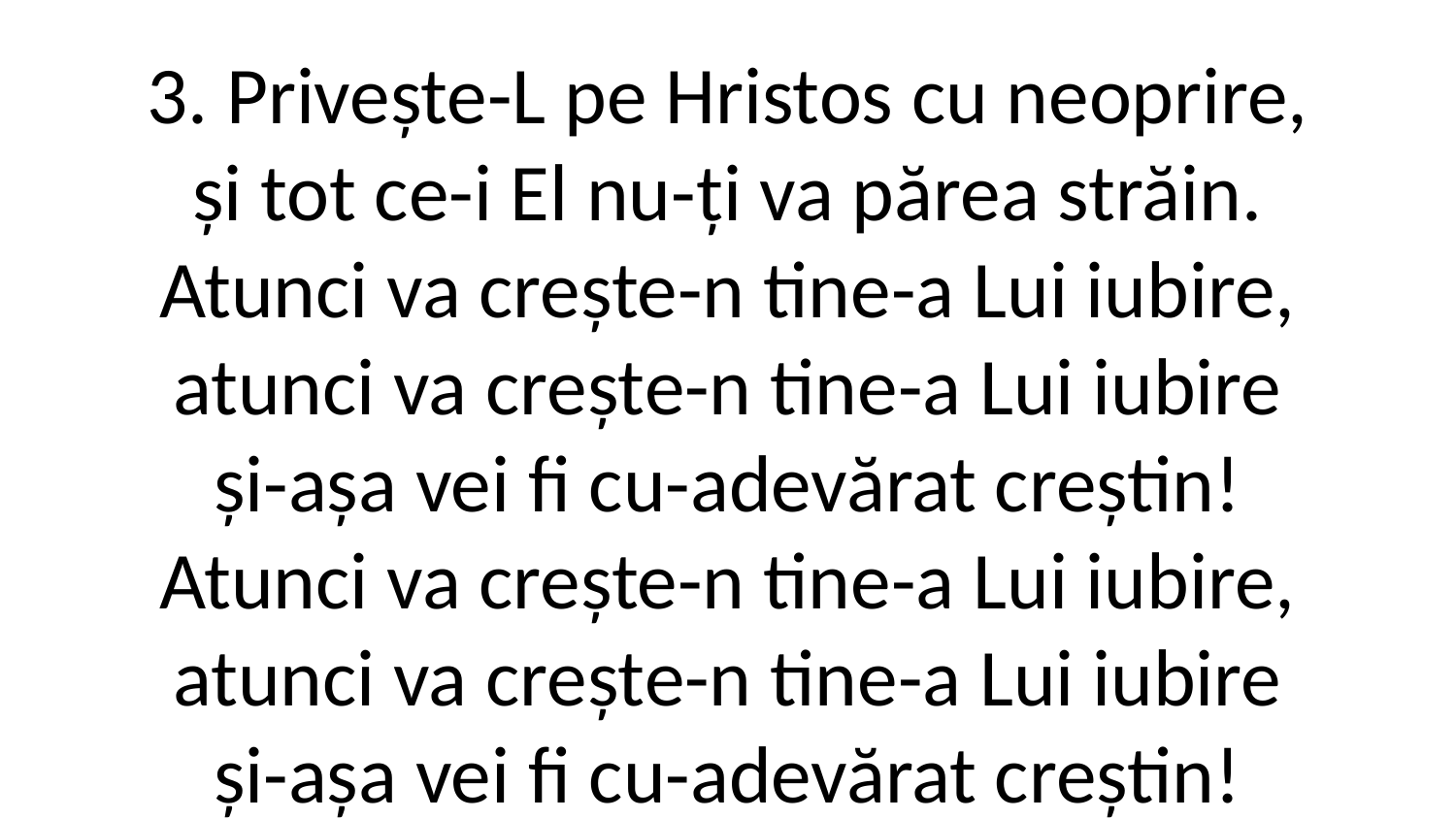

3. Privește-L pe Hristos cu neoprire,
și tot ce-i El nu-ți va părea străin.
Atunci va crește-n tine-a Lui iubire,
atunci va crește-n tine-a Lui iubire
și-așa vei fi cu-adevărat creștin!
Atunci va crește-n tine-a Lui iubire,
atunci va crește-n tine-a Lui iubire
și-așa vei fi cu-adevărat creștin!